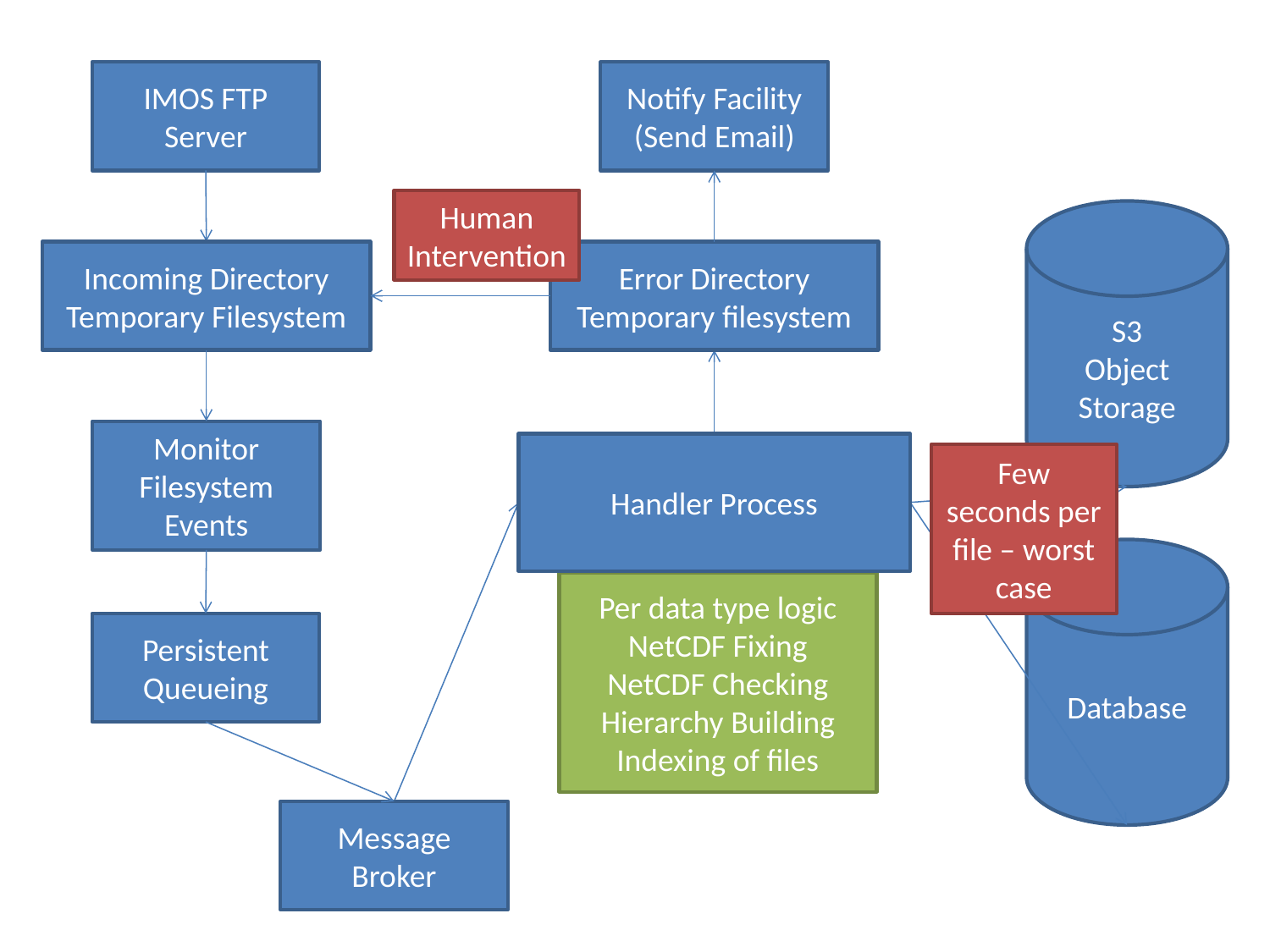

IMOS FTP Server
Notify Facility
(Send Email)
Human Intervention
S3
Object Storage
Incoming Directory
Temporary Filesystem
Error Directory
Temporary filesystem
Monitor Filesystem
Events
Handler Process
Few seconds per file – worst case
Database
Per data type logic
NetCDF Fixing
NetCDF Checking
Hierarchy Building
Indexing of files
Persistent
Queueing
Message Broker